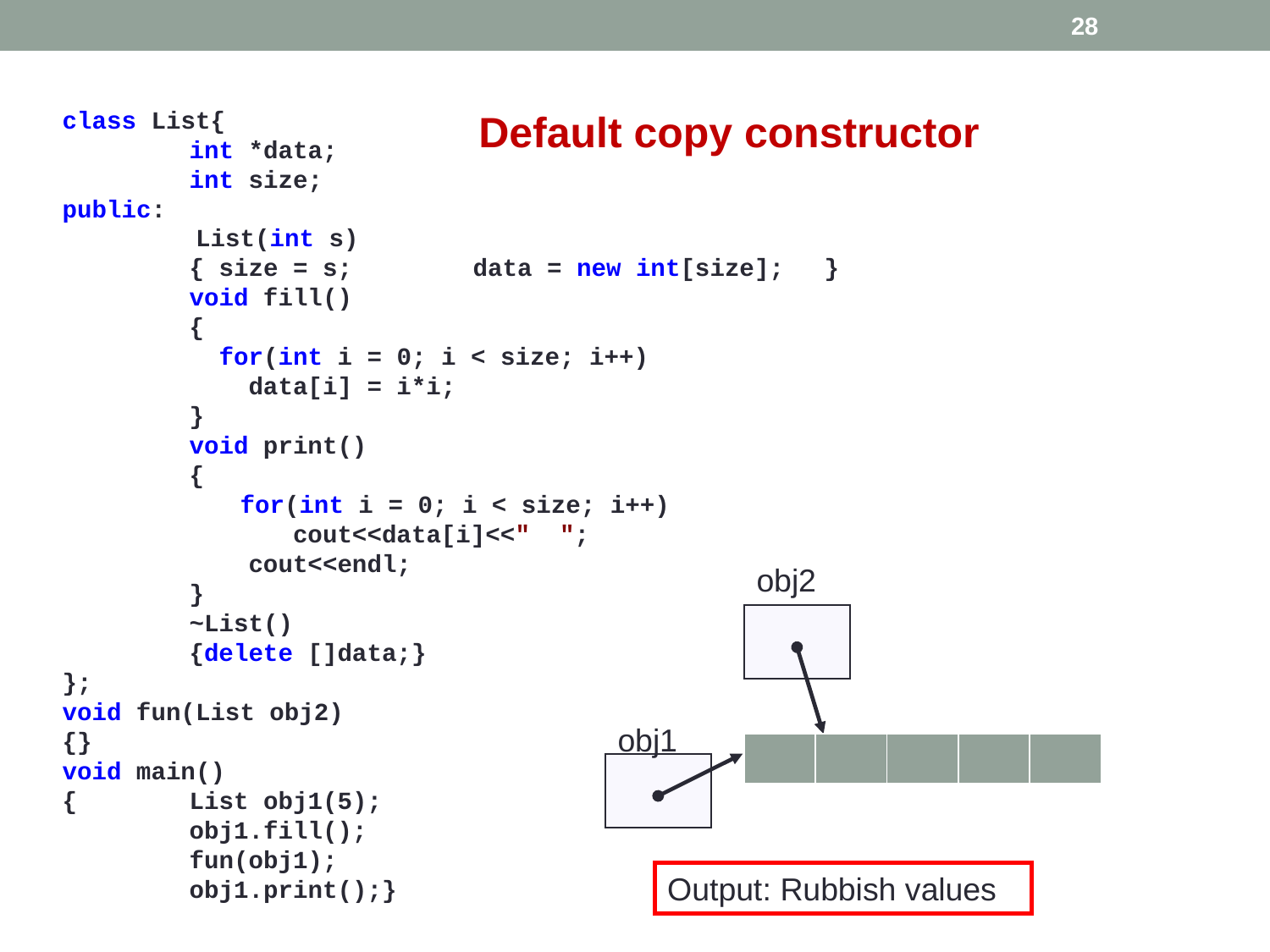

28
class List{
	int *data;
	int size;
public:
         List(int s)
	{ size = s;	  data = new int[size];	}
	void fill()
	{
	  for(int i = 0; i < size; i++)
	    data[i] = i*i;
	}
	void print()
	{
            for(int i = 0; i < size; i++)
	       cout<<data[i]<<"  ";
	    cout<<endl;
	}
	~List()
	{delete []data;}
};
void fun(List obj2)
{}
void main()
{	List obj1(5);
	obj1.fill();
	fun(obj1);
	obj1.print();}
Default copy constructor
obj2

obj1
|  |  |  |  |  |
| --- | --- | --- | --- | --- |

Output: Rubbish values